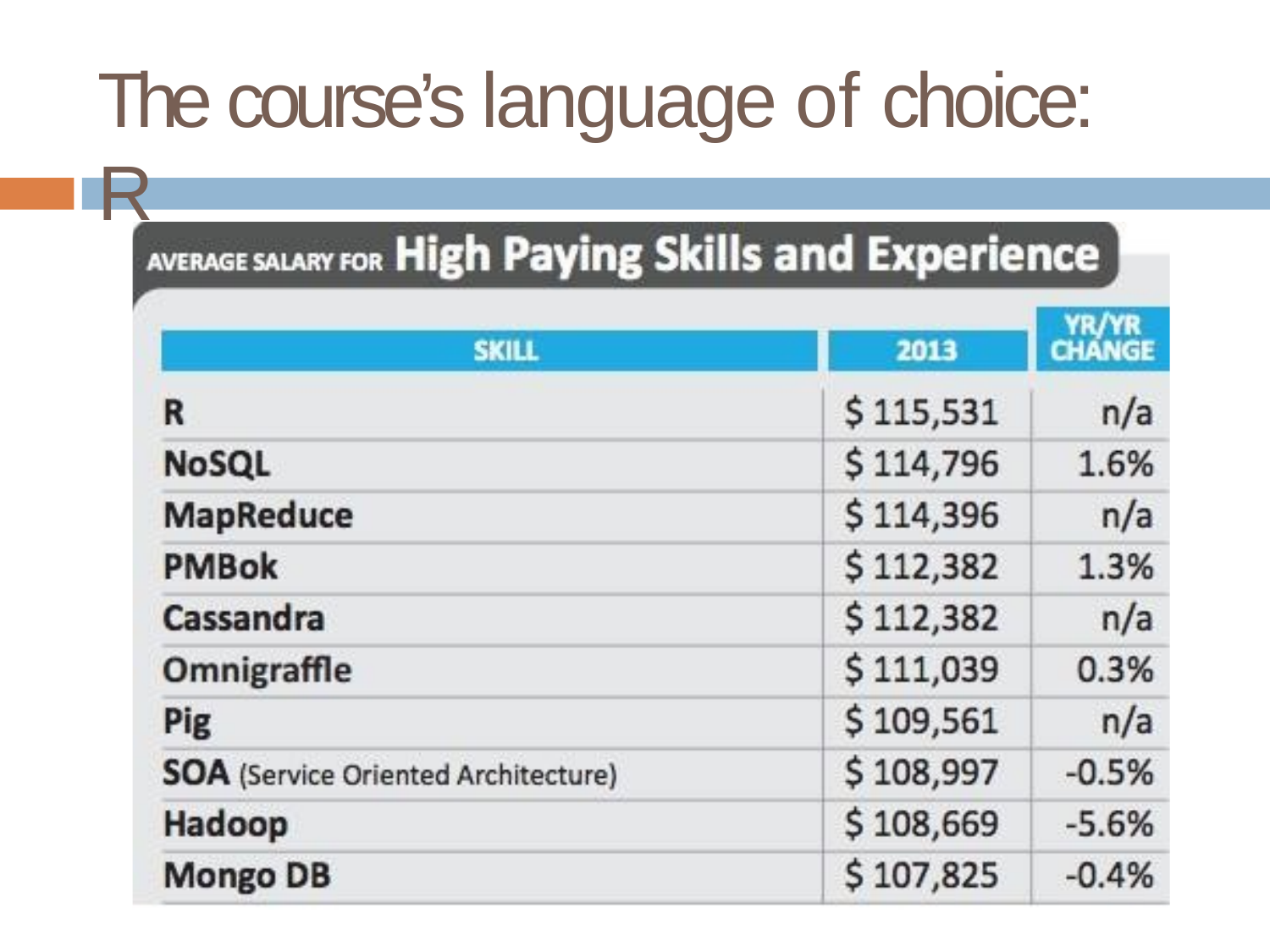

# The course’s language of choice: R